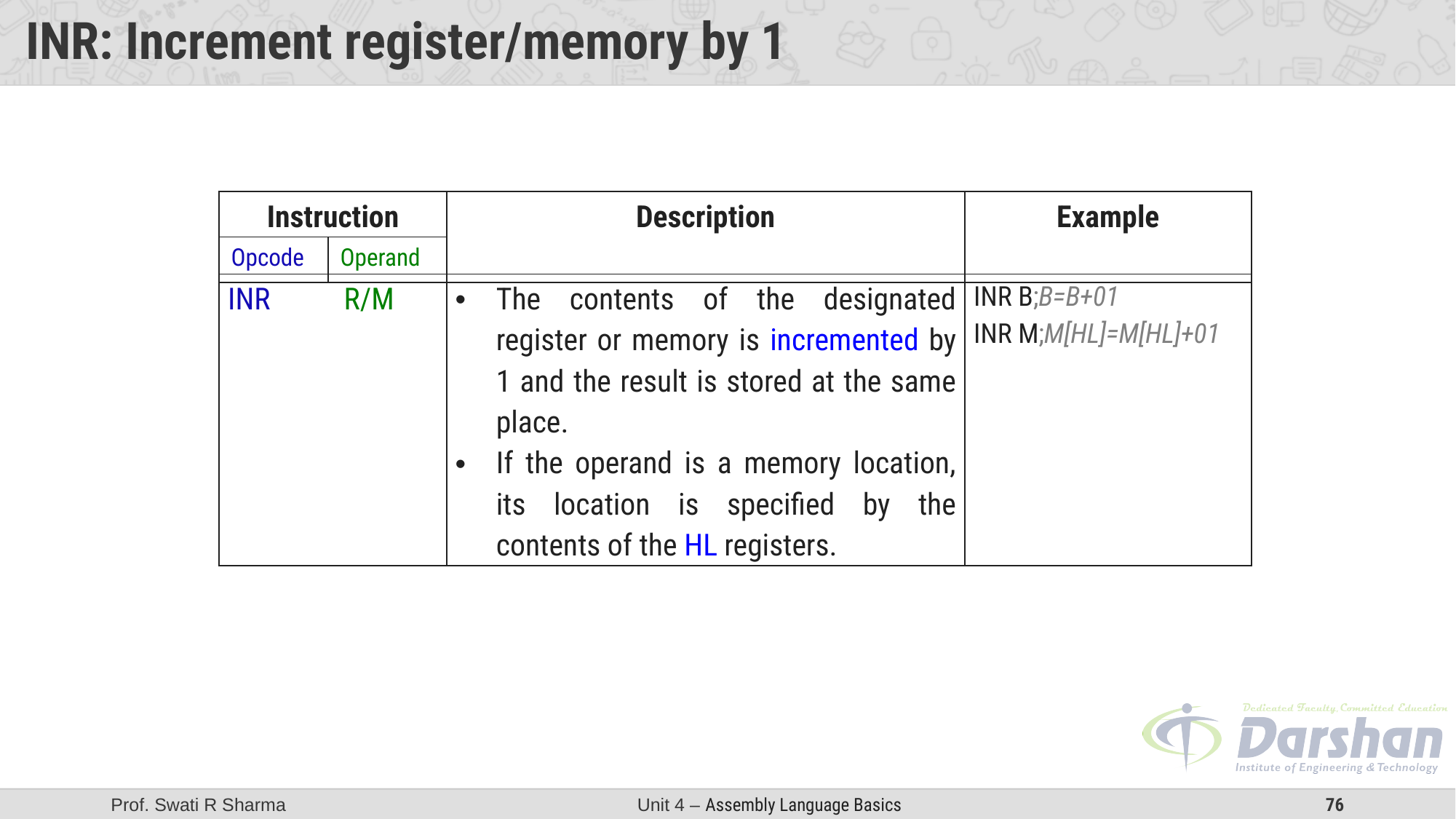

# INR: Increment register/memory by 1
| Instruction |  | Description | Example |
| --- | --- | --- | --- |
| Opcode | Operand |  |  |
| INR R/M | The contents of the designated register or memory is incremented by 1 and the result is stored at the same place. If the operand is a memory location, its location is specified by the contents of the HL registers. | INR B;B=B+01 INR M;M[HL]=M[HL]+01 |
| --- | --- | --- |